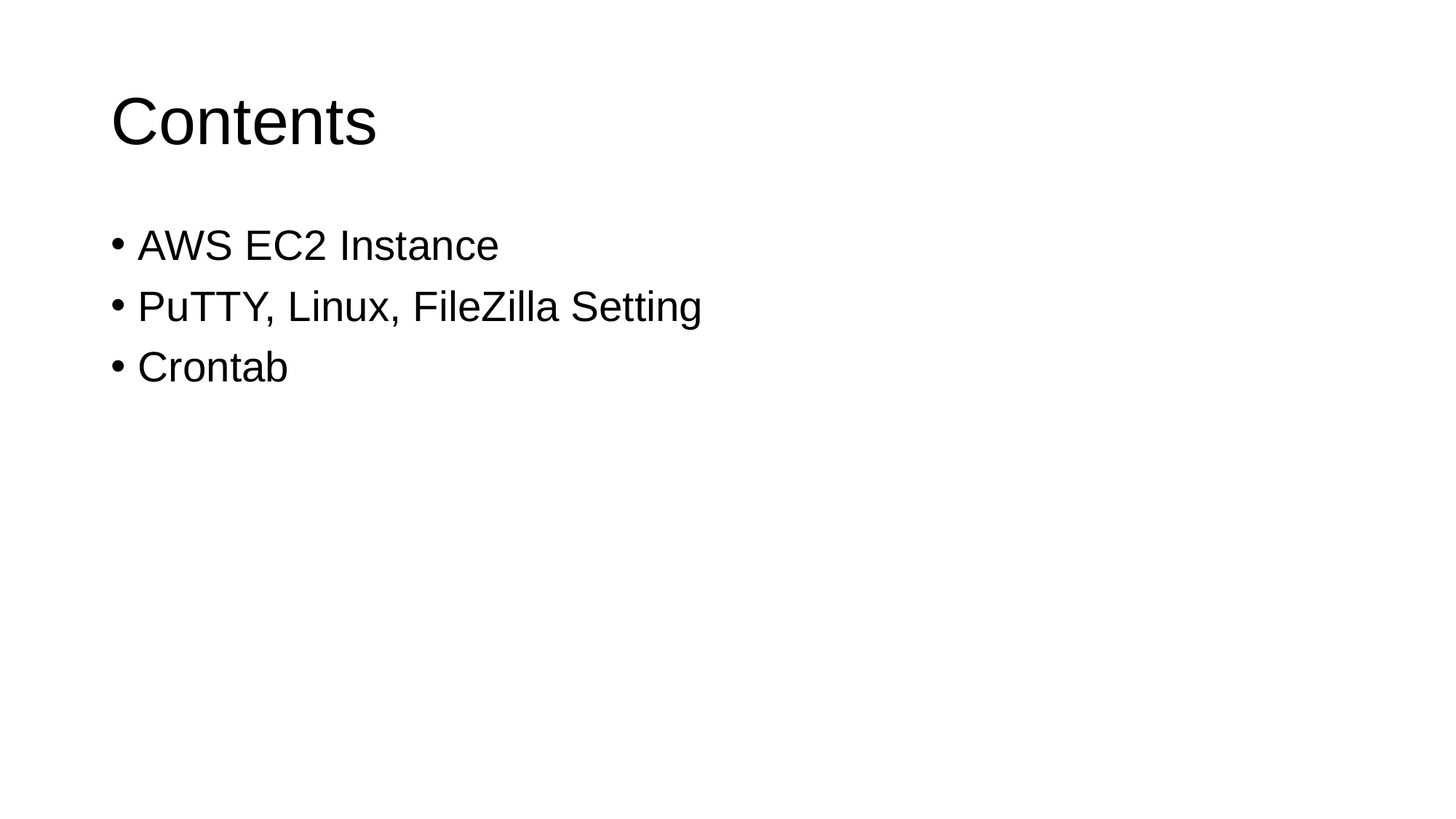

# Contents
AWS EC2 Instance
PuTTY, Linux, FileZilla Setting
Crontab